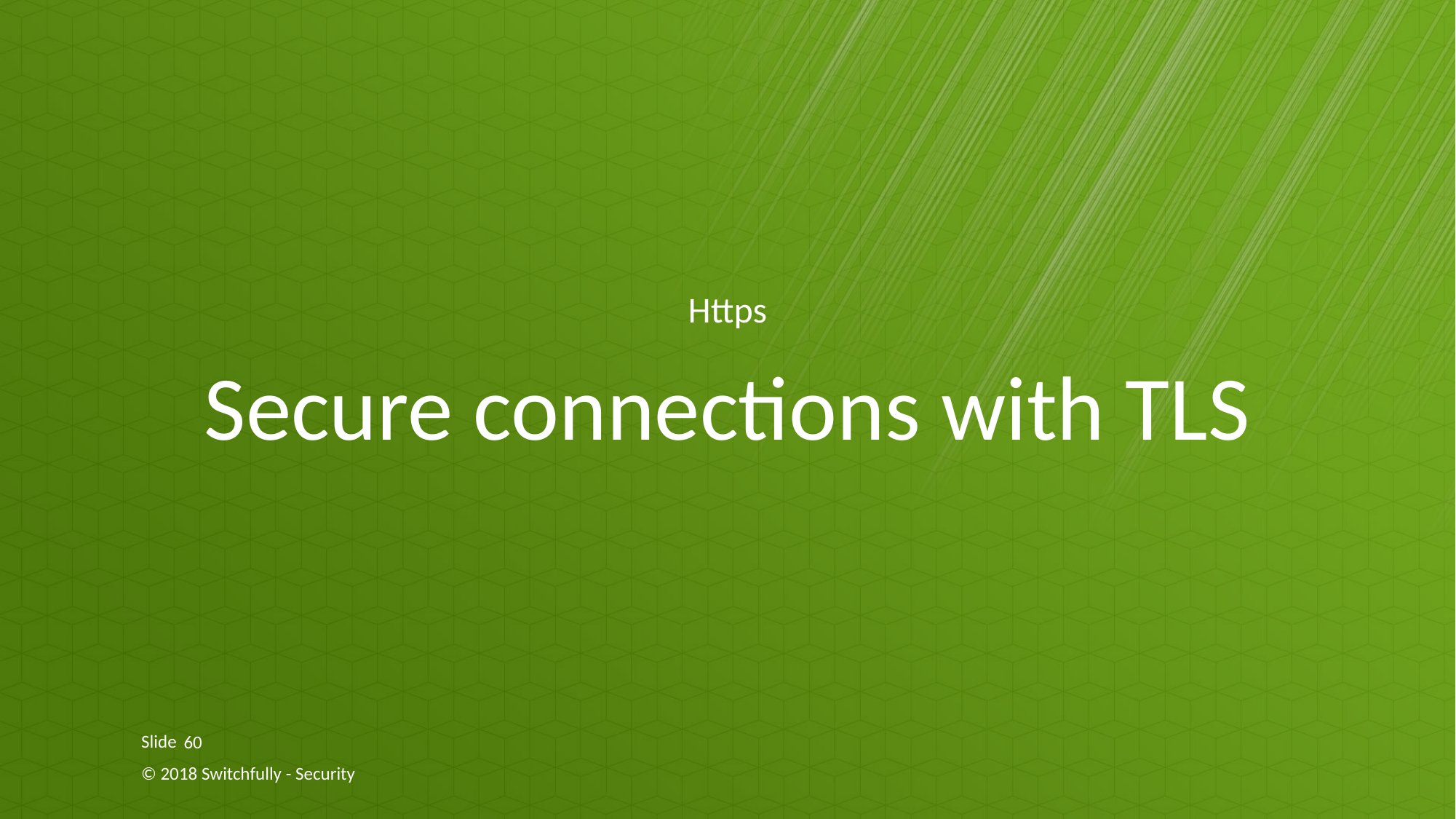

Https
# Secure connections with TLS
60
© 2018 Switchfully - Security